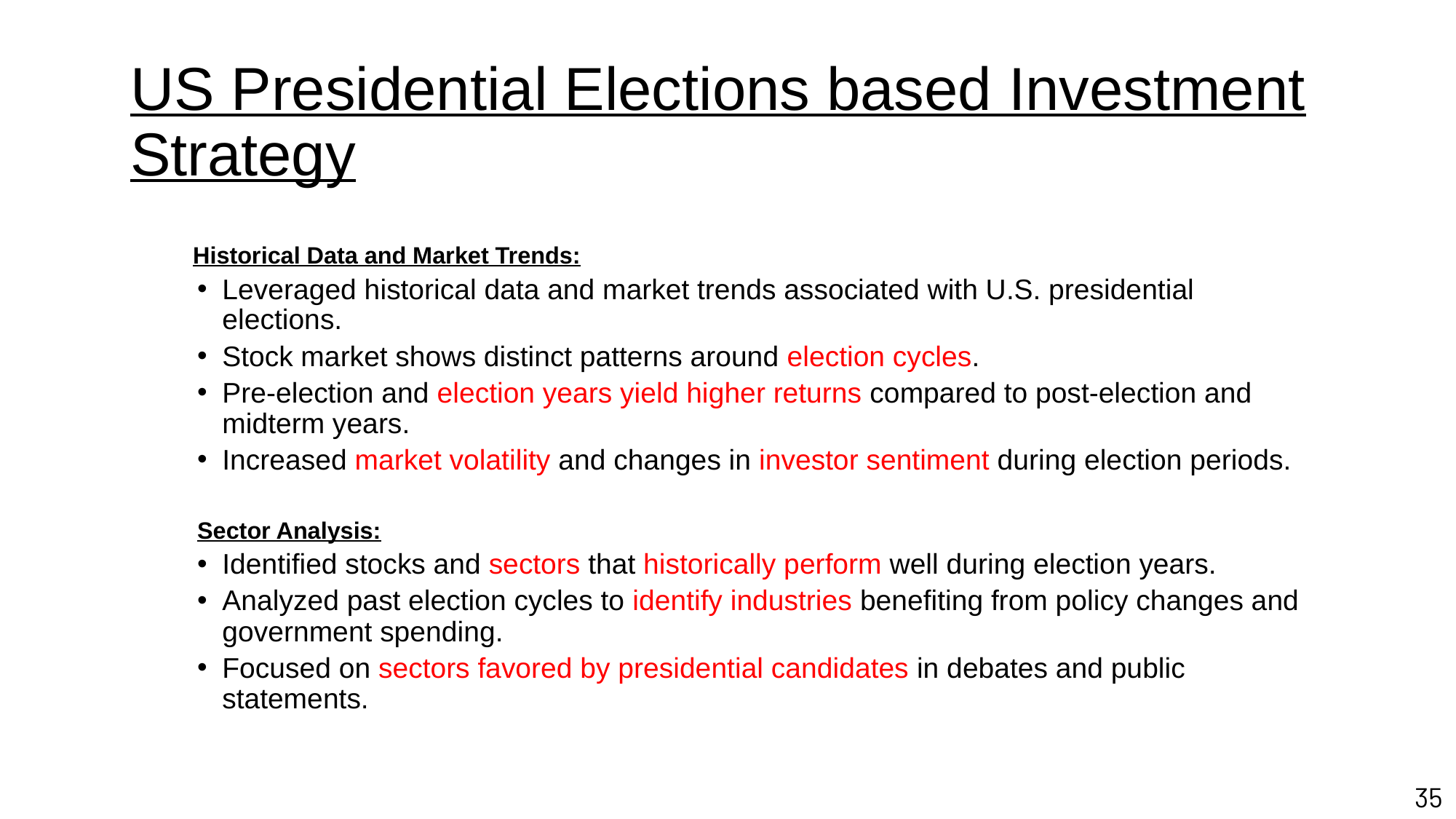

# US Presidential Elections based Investment Strategy

       Historical Data and Market Trends:
Leveraged historical data and market trends associated with U.S. presidential elections.
Stock market shows distinct patterns around election cycles.
Pre-election and election years yield higher returns compared to post-election and midterm years.
Increased market volatility and changes in investor sentiment during election periods.

Sector Analysis:
Identified stocks and sectors that historically perform well during election years.
Analyzed past election cycles to identify industries benefiting from policy changes and government spending.
Focused on sectors favored by presidential candidates in debates and public statements.

35